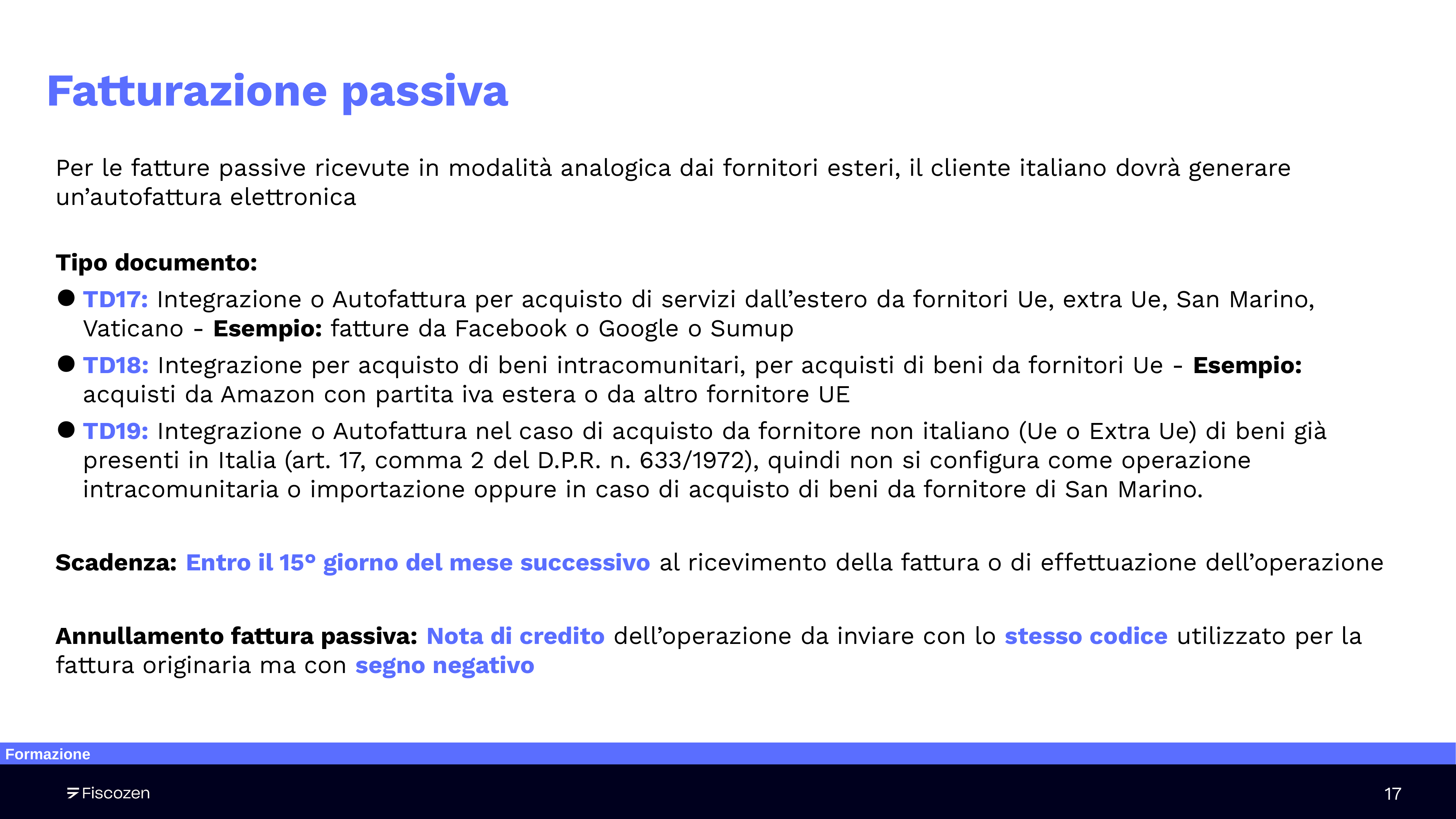

# Fatturazione passiva
Per le fatture passive ricevute in modalità analogica dai fornitori esteri, il cliente italiano dovrà generare un’autofattura elettronica
Tipo documento:
TD17: Integrazione o Autofattura per acquisto di servizi dall’estero da fornitori Ue, extra Ue, San Marino, Vaticano - Esempio: fatture da Facebook o Google o Sumup
TD18: Integrazione per acquisto di beni intracomunitari, per acquisti di beni da fornitori Ue - Esempio: acquisti da Amazon con partita iva estera o da altro fornitore UE
TD19: Integrazione o Autofattura nel caso di acquisto da fornitore non italiano (Ue o Extra Ue) di beni già presenti in Italia (art. 17, comma 2 del D.P.R. n. 633/1972), quindi non si configura come operazione intracomunitaria o importazione oppure in caso di acquisto di beni da fornitore di San Marino.

Scadenza: Entro il 15° giorno del mese successivo al ricevimento della fattura o di effettuazione dell’operazione

Annullamento fattura passiva: Nota di credito dell’operazione da inviare con lo stesso codice utilizzato per la fattura originaria ma con segno negativo
Formazione
17